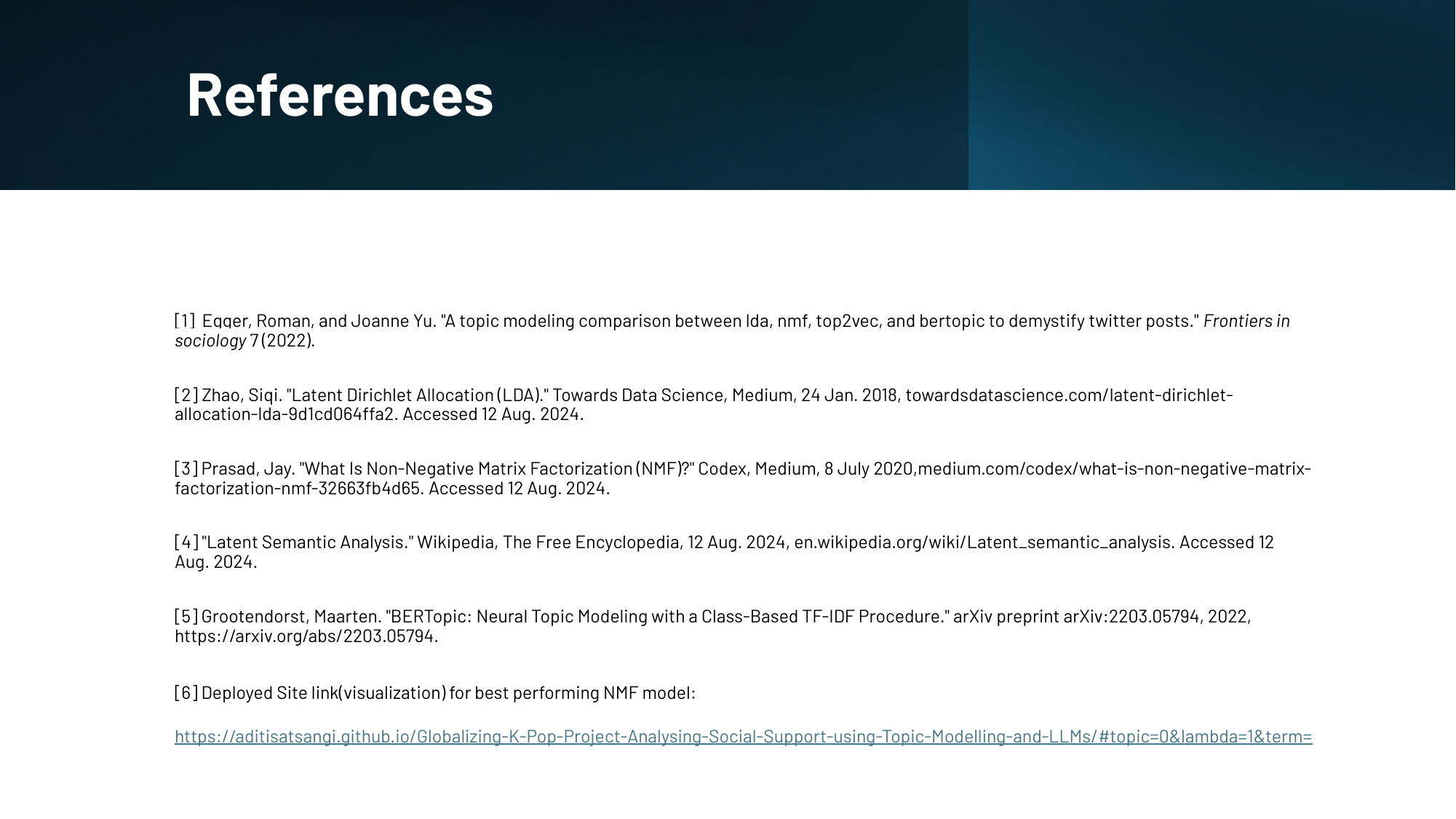

# References

[1]  Egger, Roman, and Joanne Yu. "A topic modeling comparison between lda, nmf, top2vec, and bertopic to demystify twitter posts." Frontiers in sociology 7 (2022).

[2] Zhao, Siqi. "Latent Dirichlet Allocation (LDA)." Towards Data Science, Medium, 24 Jan. 2018, towardsdatascience.com/latent-dirichlet-allocation-lda-9d1cd064ffa2. Accessed 12 Aug. 2024.

[3] Prasad, Jay. "What Is Non-Negative Matrix Factorization (NMF)?" Codex, Medium, 8 July 2020,medium.com/codex/what-is-non-negative-matrix-factorization-nmf-32663fb4d65. Accessed 12 Aug. 2024.

[4] "Latent Semantic Analysis." Wikipedia, The Free Encyclopedia, 12 Aug. 2024, en.wikipedia.org/wiki/Latent_semantic_analysis. Accessed 12 Aug. 2024.

[5] Grootendorst, Maarten. "BERTopic: Neural Topic Modeling with a Class-Based TF-IDF Procedure." arXiv preprint arXiv:2203.05794, 2022, https://arxiv.org/abs/2203.05794.

[6] Deployed Site link(visualization) for best performing NMF model:

https://aditisatsangi.github.io/Globalizing-K-Pop-Project-Analysing-Social-Support-using-Topic-Modelling-and-LLMs/#topic=0&lambda=1&term=